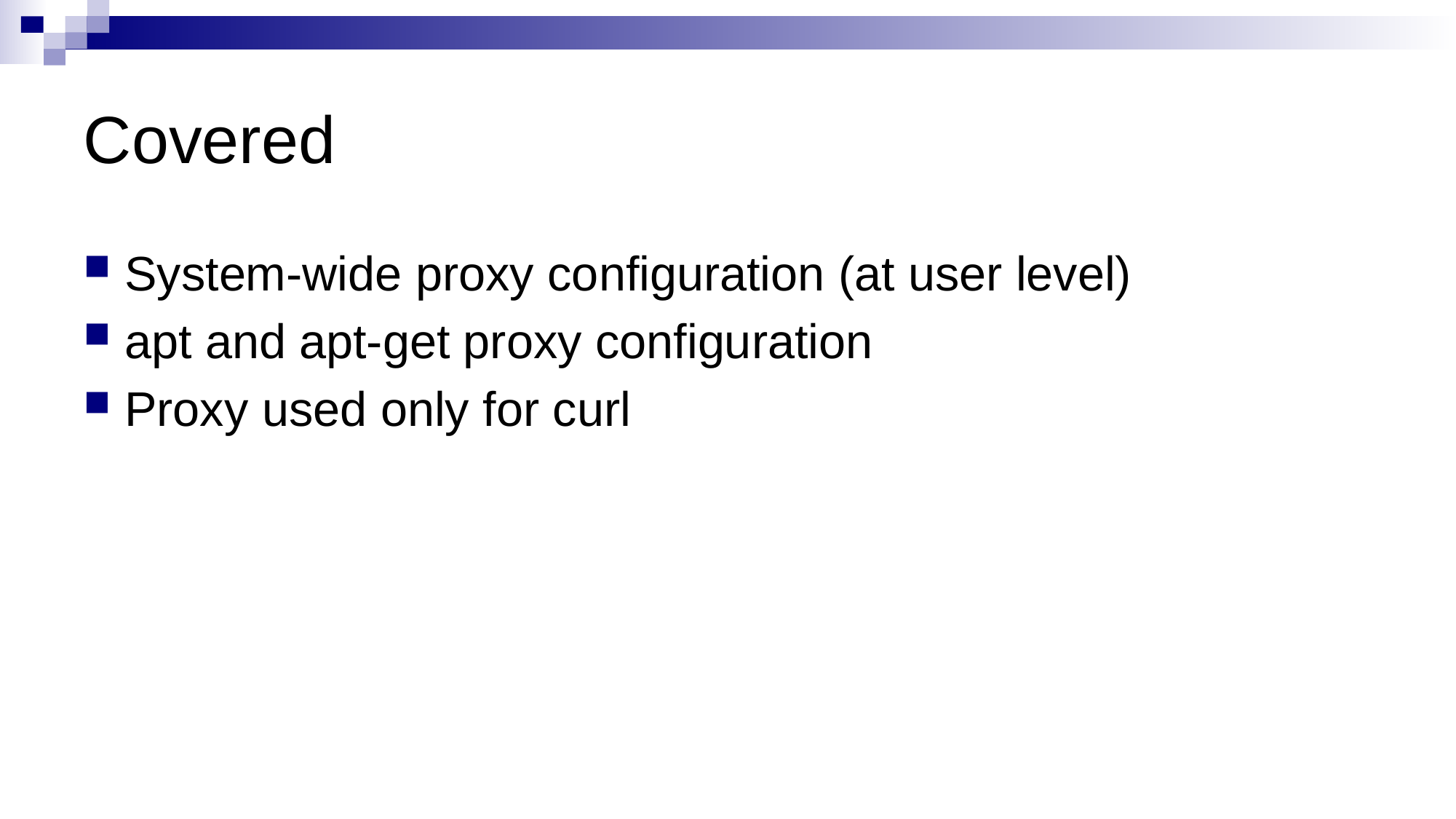

# Covered
System-wide proxy configuration (at user level)
apt and apt-get proxy configuration
Proxy used only for curl